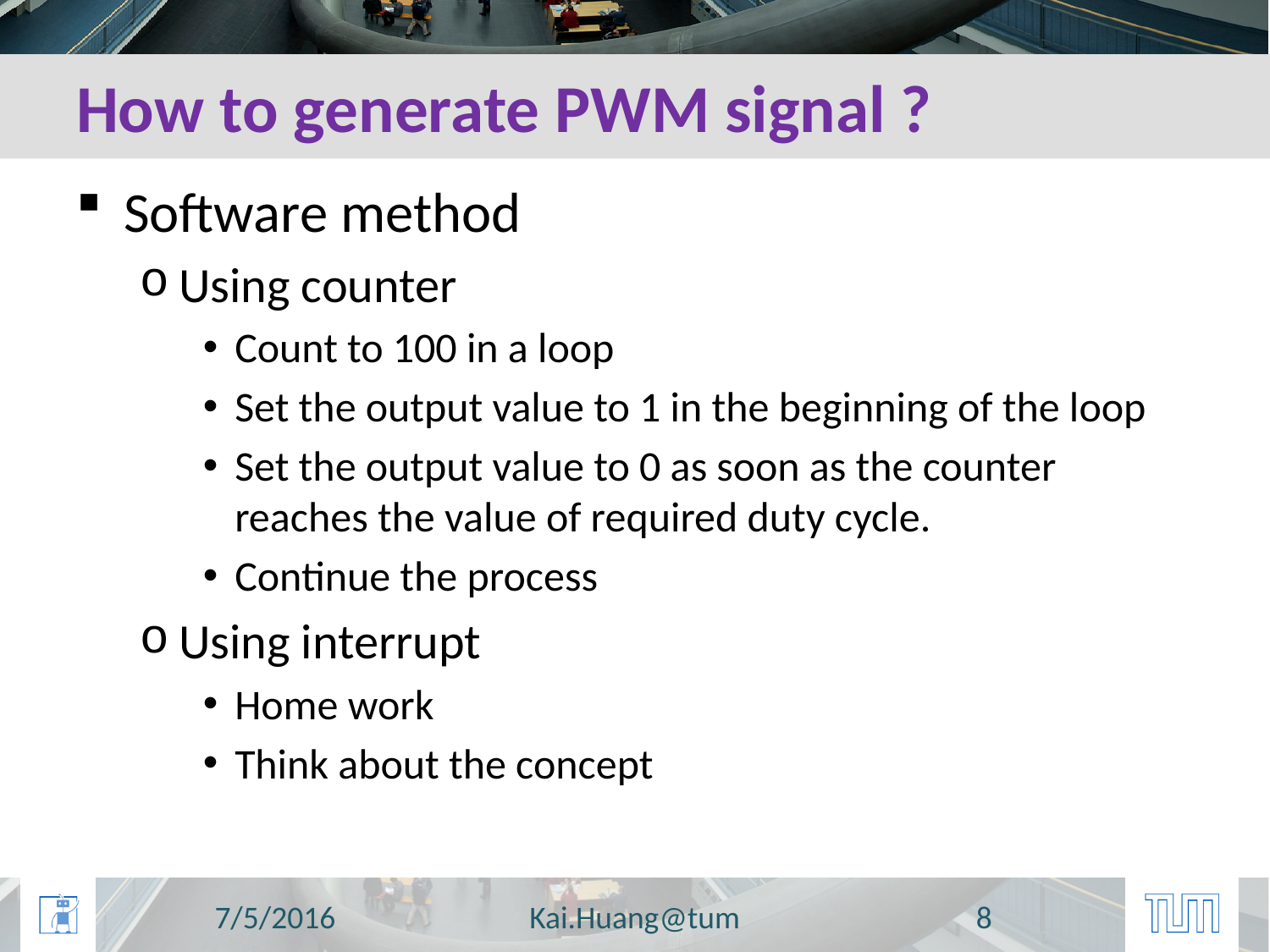

# How to generate PWM signal ?
Software method
Using counter
Count to 100 in a loop
Set the output value to 1 in the beginning of the loop
Set the output value to 0 as soon as the counter reaches the value of required duty cycle.
Continue the process
Using interrupt
Home work
Think about the concept
7/5/2016
Kai.Huang@tum
8